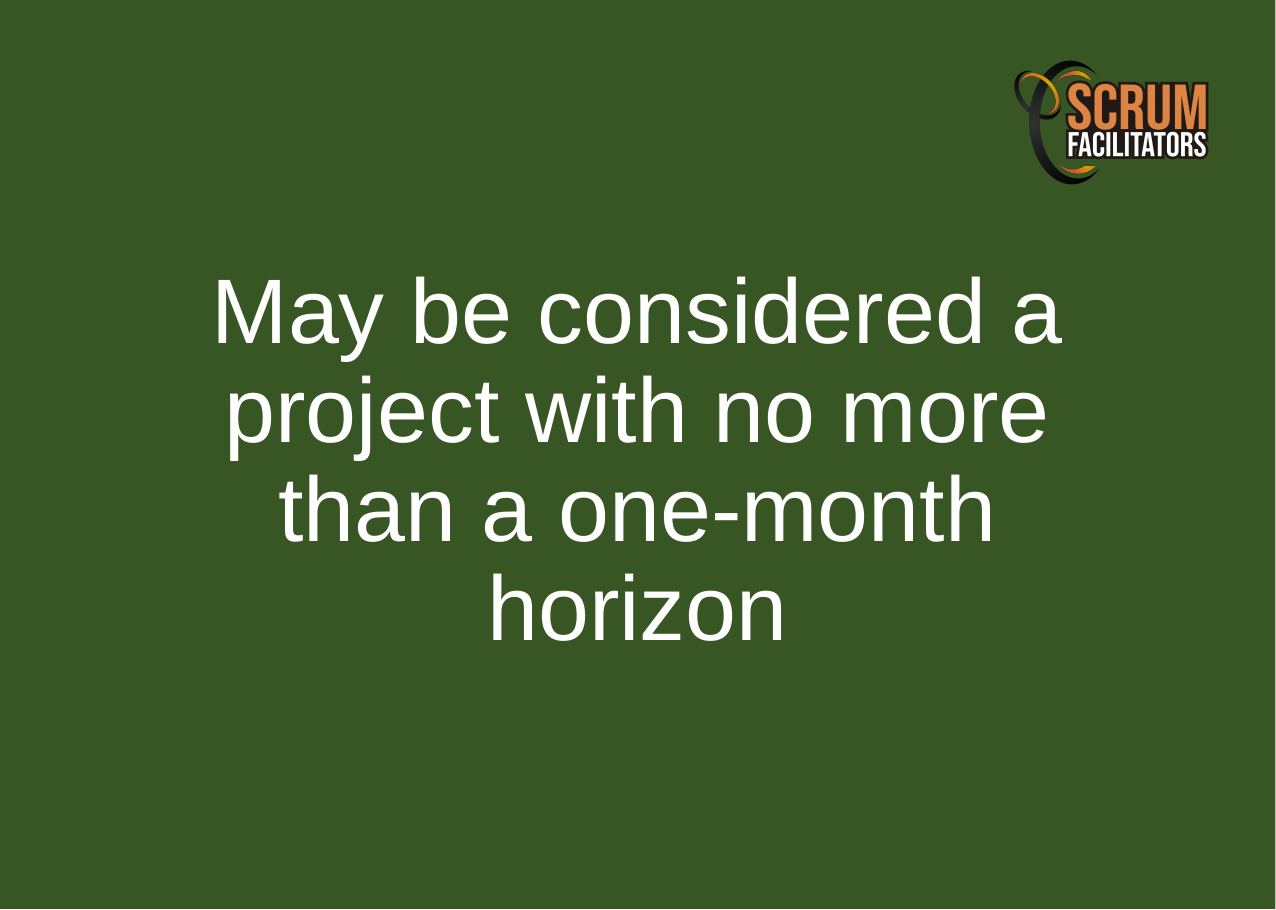

May be considered a project with no more than a one-month horizon